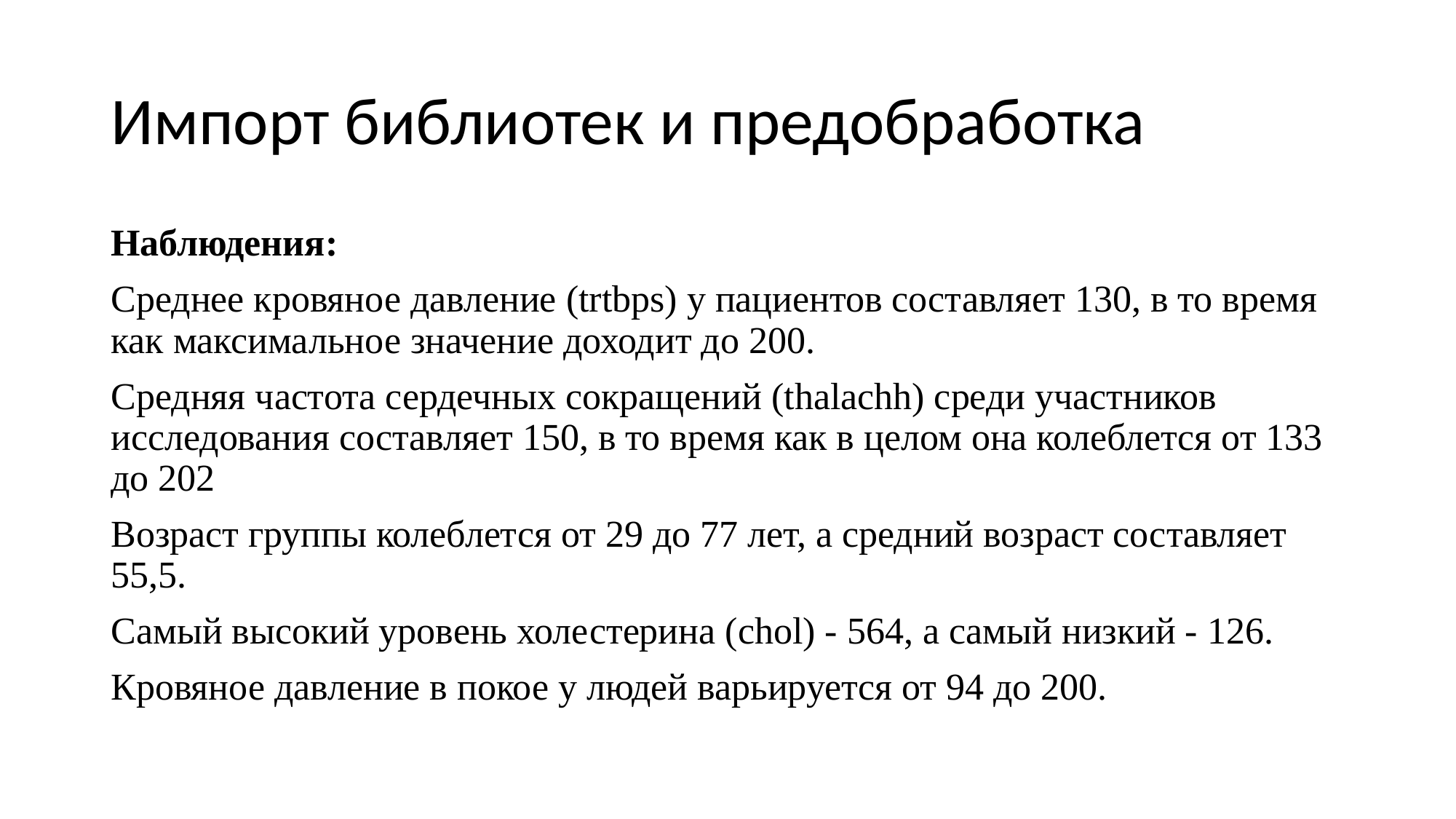

# Импорт библиотек и предобработка
Наблюдения:
Среднее кровяное давление (trtbps) у пациентов составляет 130, в то время как максимальное значение доходит до 200.
Средняя частота сердечных сокращений (thalachh) среди участников исследования составляет 150, в то время как в целом она колеблется от 133 до 202
Возраст группы колеблется от 29 до 77 лет, а средний возраст составляет 55,5.
Самый высокий уровень холестерина (chol) - 564, а самый низкий - 126.
Кровяное давление в покое у людей варьируется от 94 до 200.